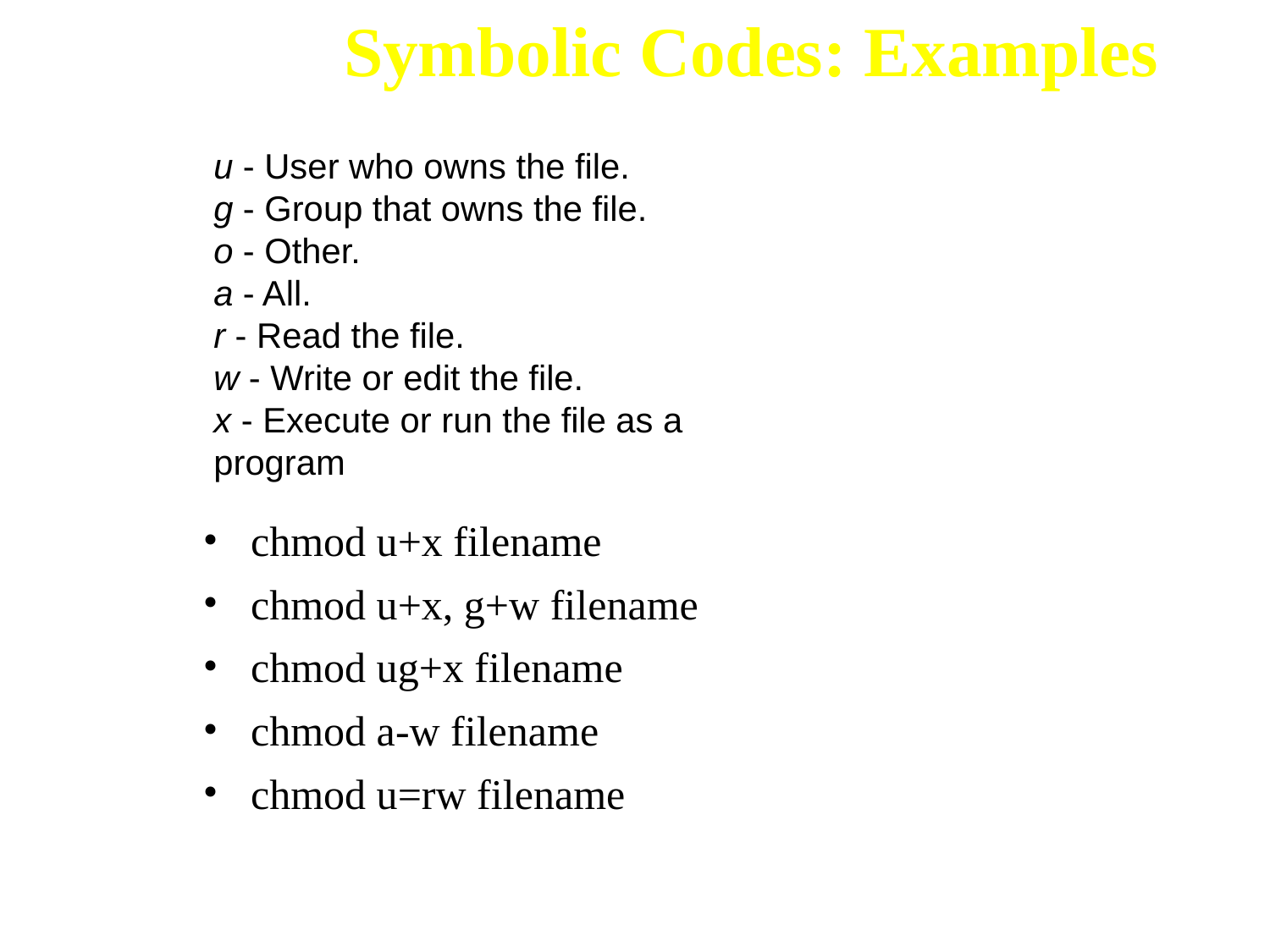

# Symbolic Codes: Examples
u - User who owns the file.
g - Group that owns the file.
o - Other.
a - All.
r - Read the file.
w - Write or edit the file.
x - Execute or run the file as a program
chmod u+x filename
chmod u+x, g+w filename
chmod ug+x filename
chmod a-w filename
chmod u=rw filename